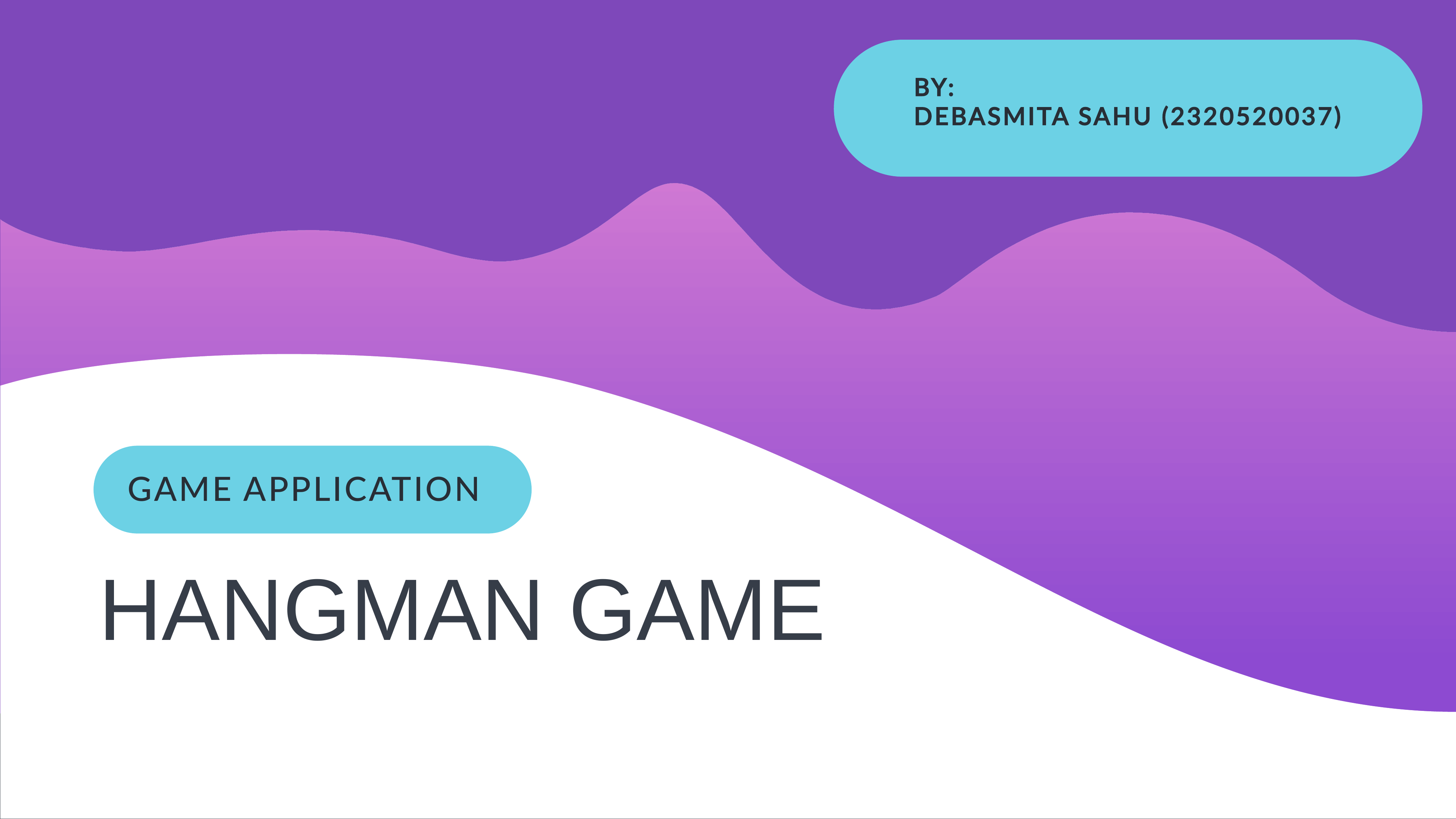

BY:
DEBASMITA SAHU (2320520037)

GAME APPLICATION
HANGMAN GAME